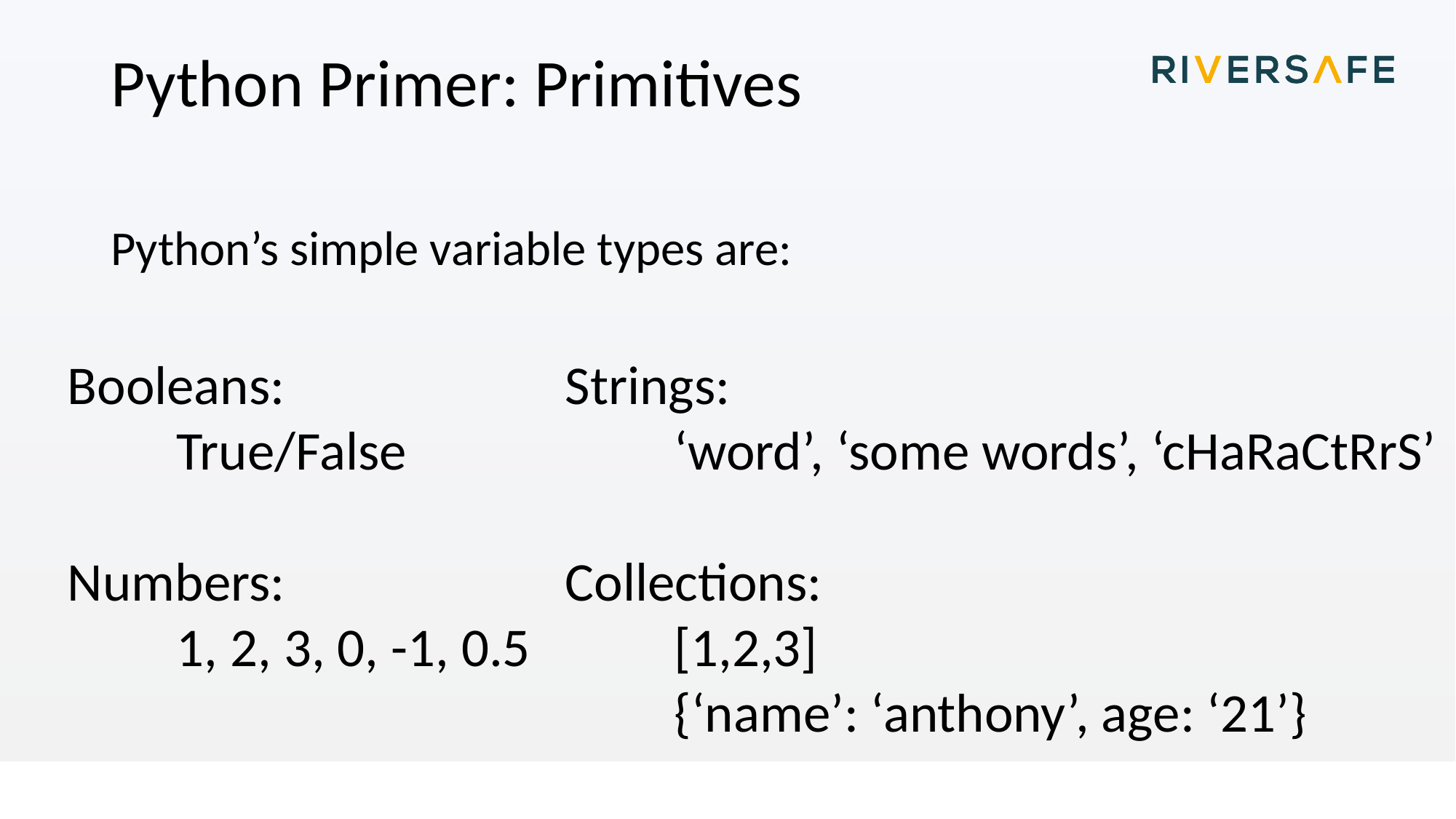

# Python Primer: Primitives
Python’s simple variable types are:

Booleans:
	True/False

Numbers:
	1, 2, 3, 0, -1, 0.5
Strings:
	‘word’, ‘some words’, ‘cHaRaCtRrS’

Collections:
	[1,2,3]
	{‘name’: ‘anthony’, age: ‘21’}